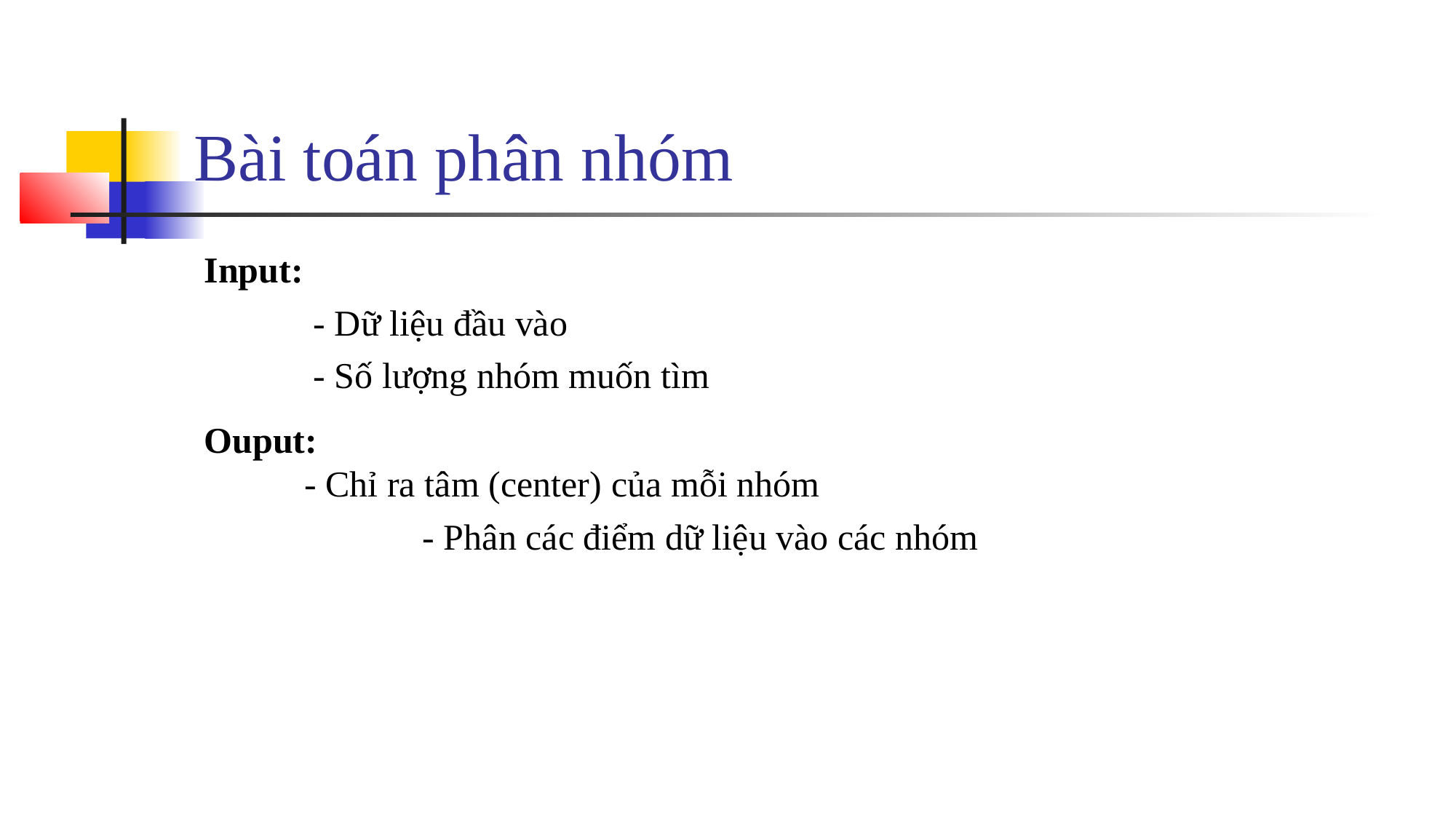

# Bài toán phân nhóm
Input:
            - Dữ liệu đầu vào
            - Số lượng nhóm muốn tìm
Ouput:
           - Chỉ ra tâm (center) của mỗi nhóm
		- Phân các điểm dữ liệu vào các nhóm